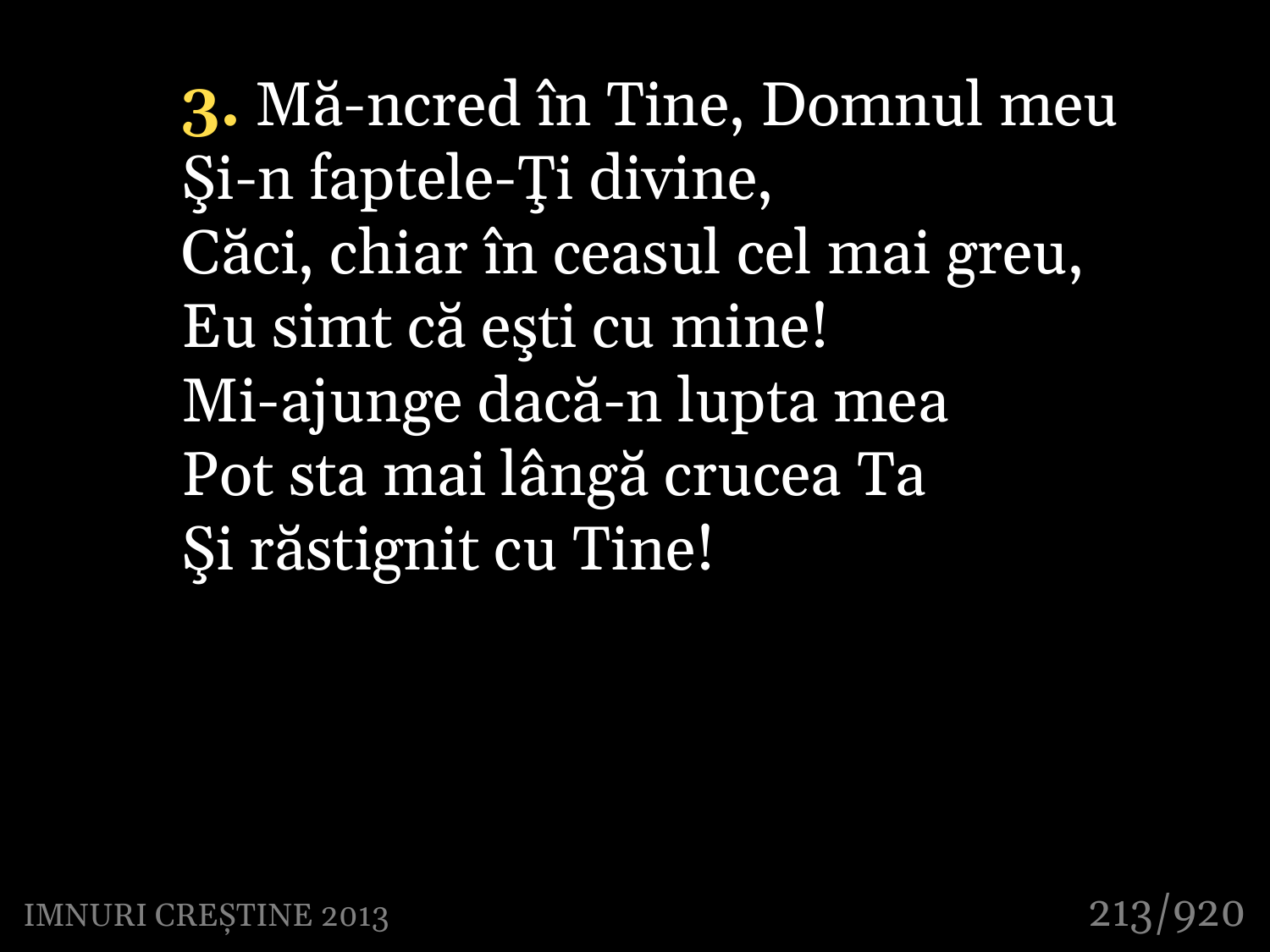

3. Mă-ncred în Tine, Domnul meu
Şi-n faptele-Ţi divine,
Căci, chiar în ceasul cel mai greu,
Eu simt că eşti cu mine!
Mi-ajunge dacă-n lupta mea
Pot sta mai lângă crucea Ta
Şi răstignit cu Tine!
213/920
IMNURI CREȘTINE 2013